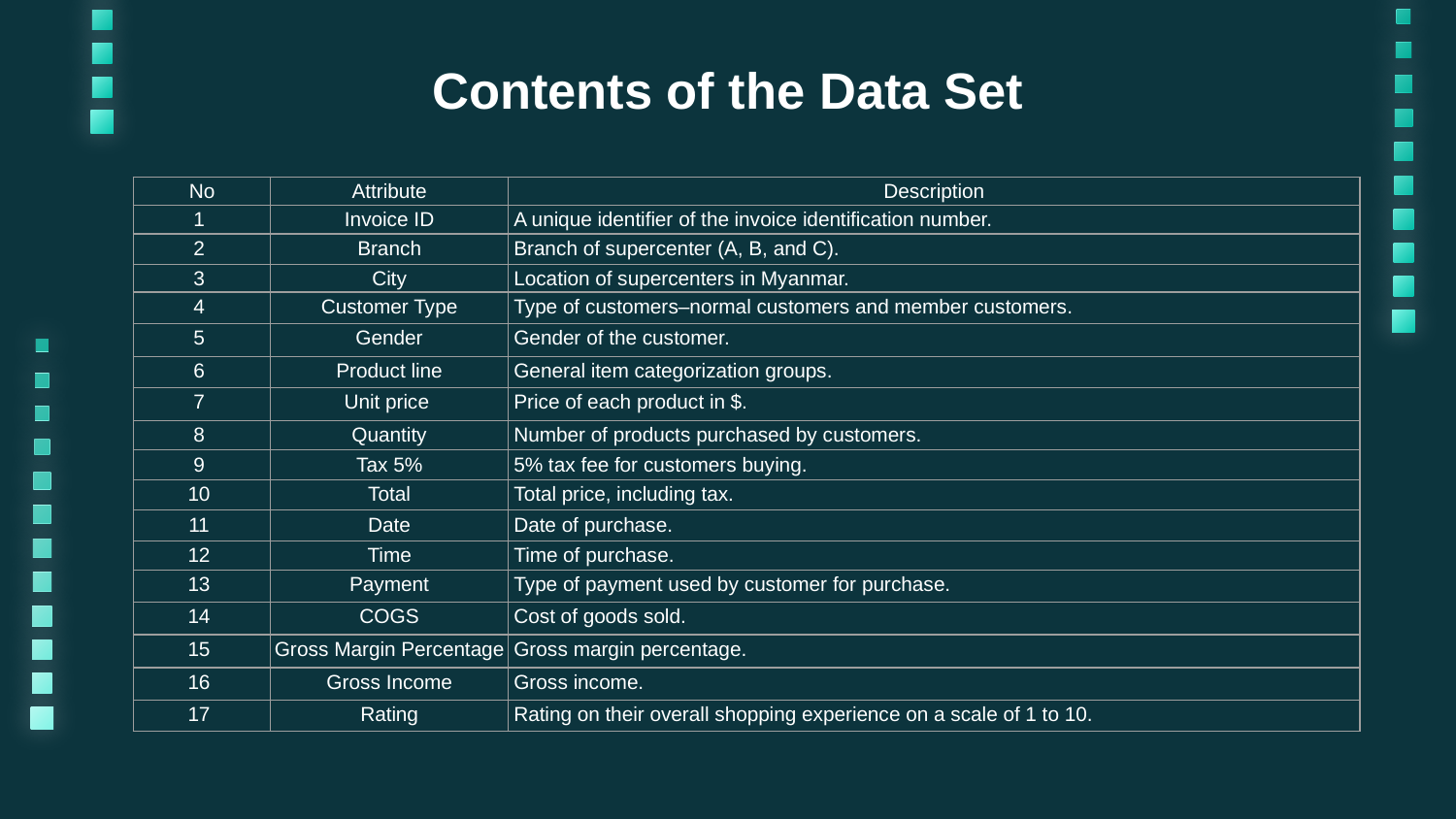

# Contents of the Data Set
| No | Attribute | Description |
| --- | --- | --- |
| 1 | Invoice ID | A unique identifier of the invoice identification number. |
| 2 | Branch | Branch of supercenter (A, B, and C). |
| 3 | City | Location of supercenters in Myanmar. |
| 4 | Customer Type | Type of customers–normal customers and member customers. |
| 5 | Gender | Gender of the customer. |
| 6 | Product line | General item categorization groups. |
| 7 | Unit price | Price of each product in $. |
| 8 | Quantity | Number of products purchased by customers. |
| 9 | Tax 5% | 5% tax fee for customers buying. |
| 10 | Total | Total price, including tax. |
| 11 | Date | Date of purchase. |
| 12 | Time | Time of purchase. |
| 13 | Payment | Type of payment used by customer for purchase. |
| 14 | COGS | Cost of goods sold. |
| 15 | Gross Margin Percentage | Gross margin percentage. |
| 16 | Gross Income | Gross income. |
| 17 | Rating | Rating on their overall shopping experience on a scale of 1 to 10. |